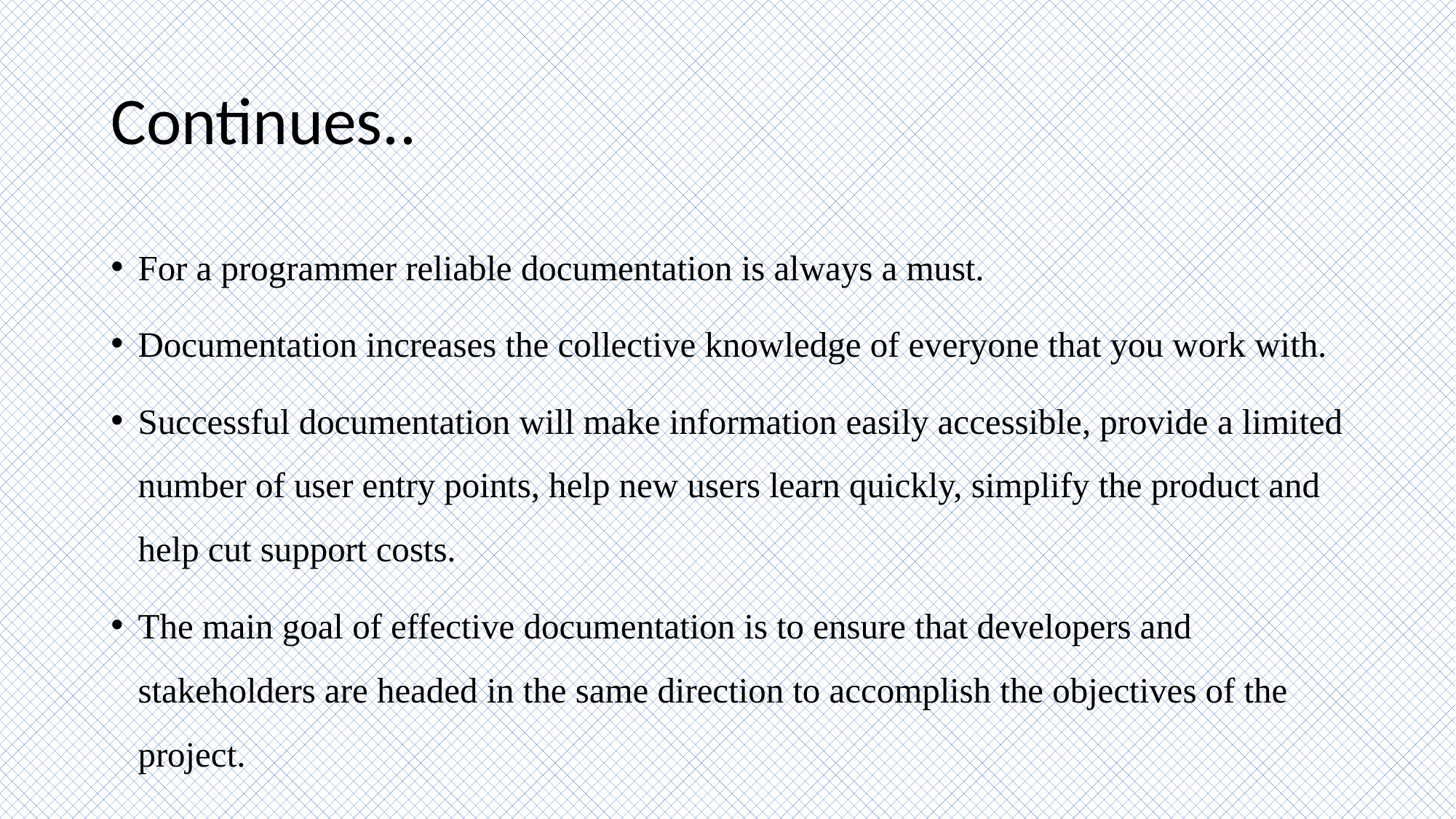

# Continues..
For a programmer reliable documentation is always a must.
Documentation increases the collective knowledge of everyone that you work with.
Successful documentation will make information easily accessible, provide a limited number of user entry points, help new users learn quickly, simplify the product and help cut support costs.
The main goal of effective documentation is to ensure that developers and stakeholders are headed in the same direction to accomplish the objectives of the project.